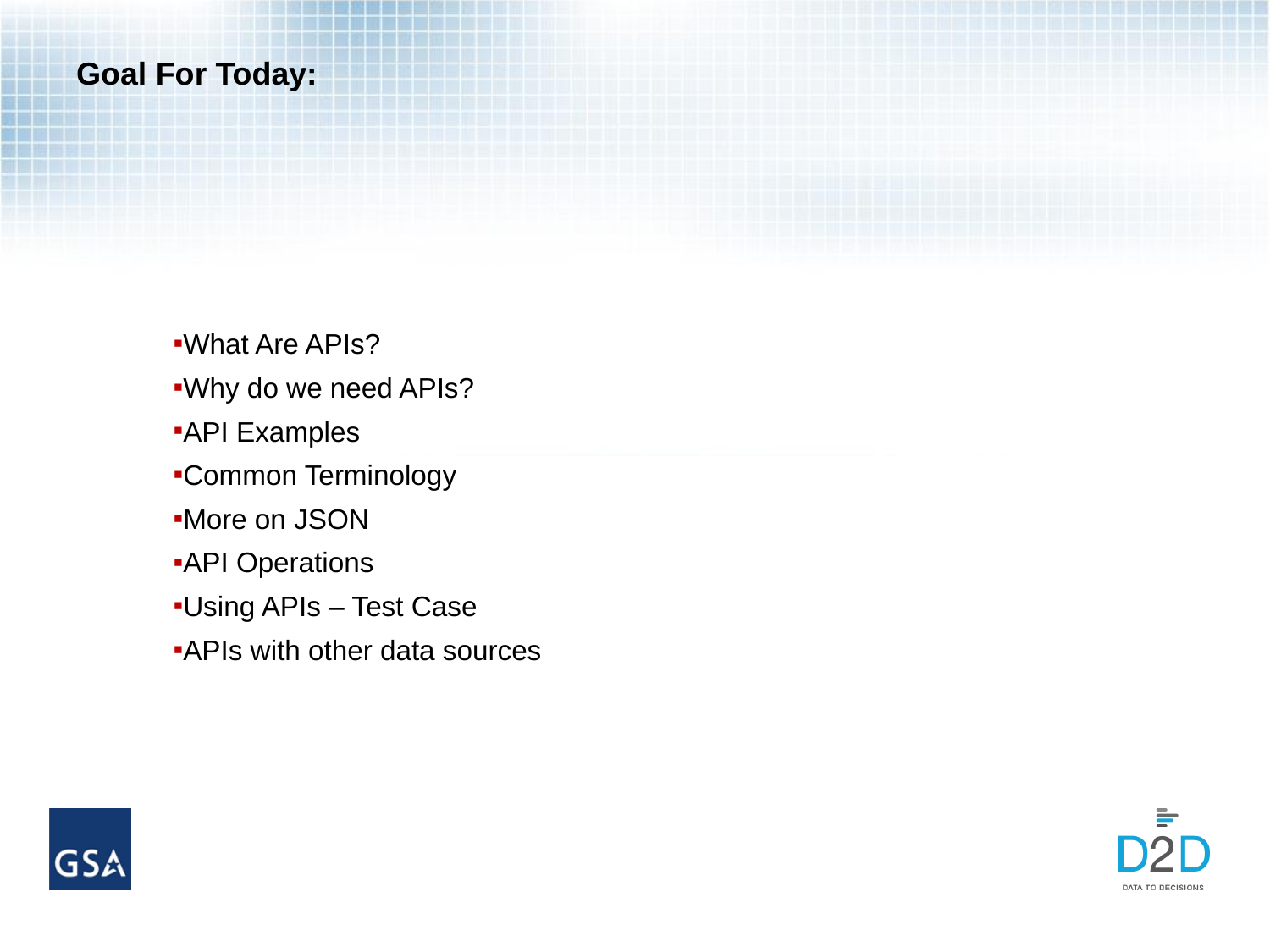

# Goal For Today:

What Are APIs?
Why do we need APIs?
API Examples
Common Terminology
More on JSON
API Operations
Using APIs – Test Case
APIs with other data sources